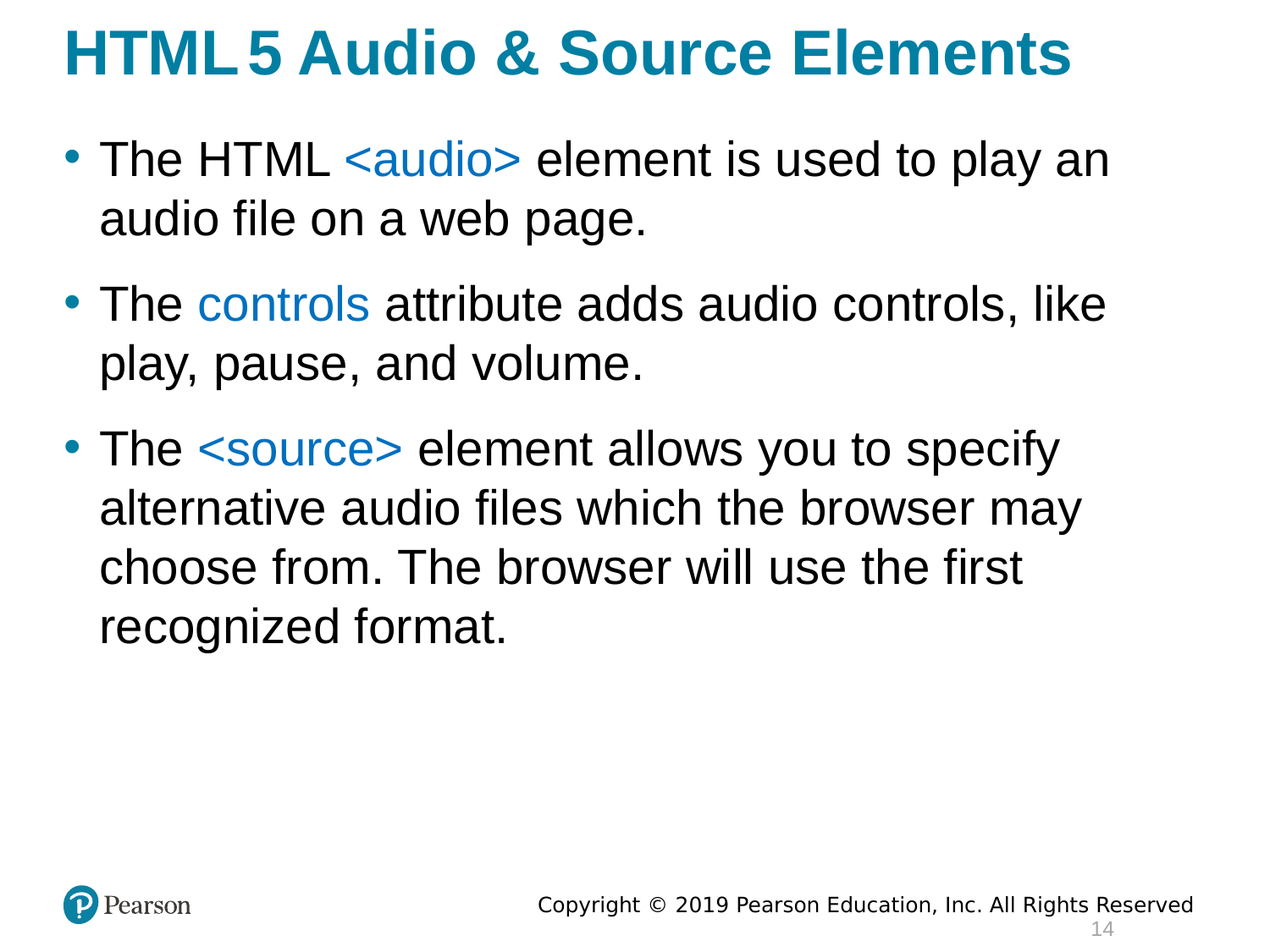

# H T M L 5 Audio & Source Elements
The HTML <audio> element is used to play an audio file on a web page.
The controls attribute adds audio controls, like play, pause, and volume.
The <source> element allows you to specify alternative audio files which the browser may choose from. The browser will use the first recognized format.